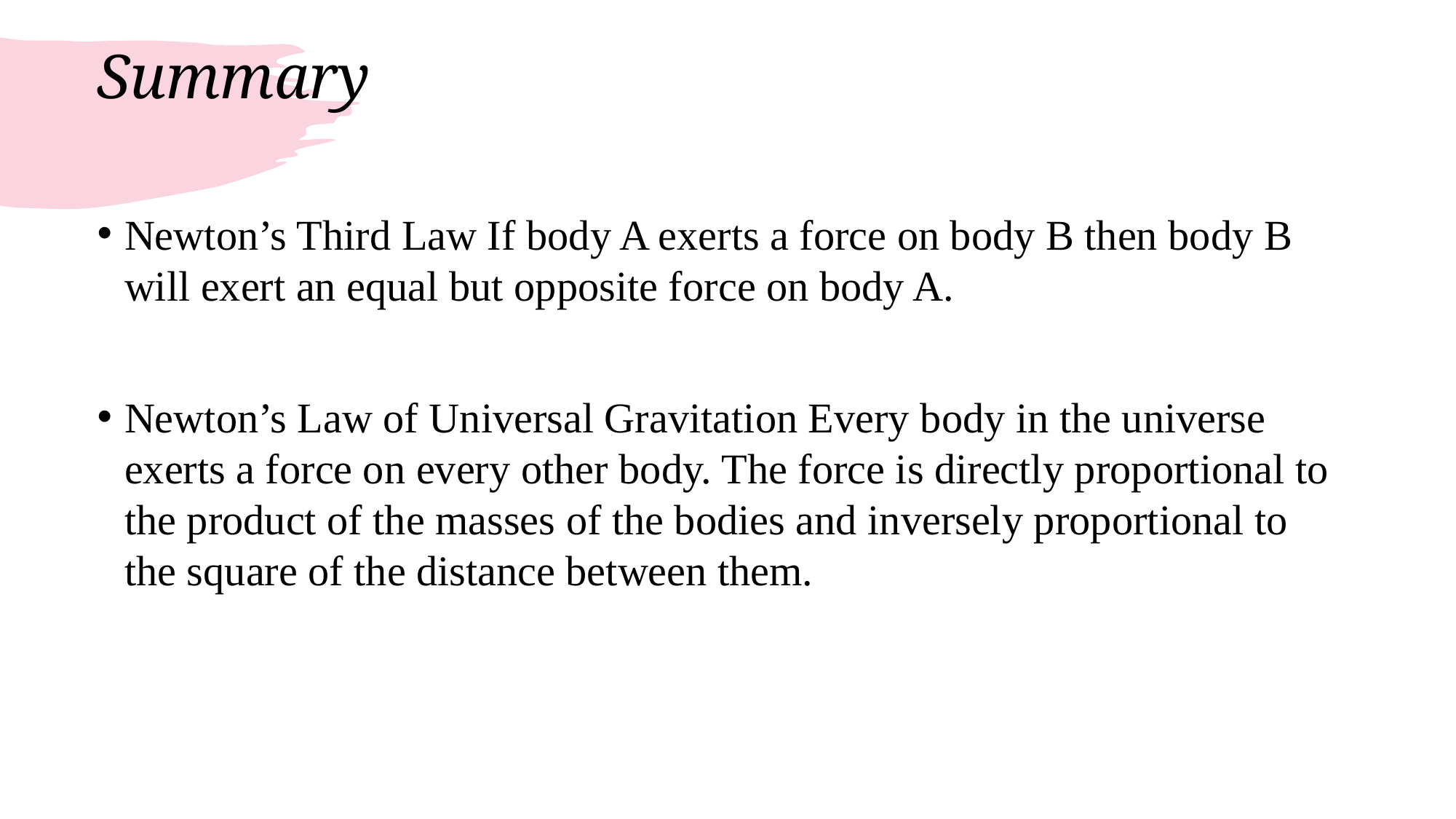

# Summary
Newton’s Third Law If body A exerts a force on body B then body B will exert an equal but opposite force on body A.

Newton’s Law of Universal Gravitation Every body in the universe exerts a force on every other body. The force is directly proportional to the product of the masses of the bodies and inversely proportional to the square of the distance between them.